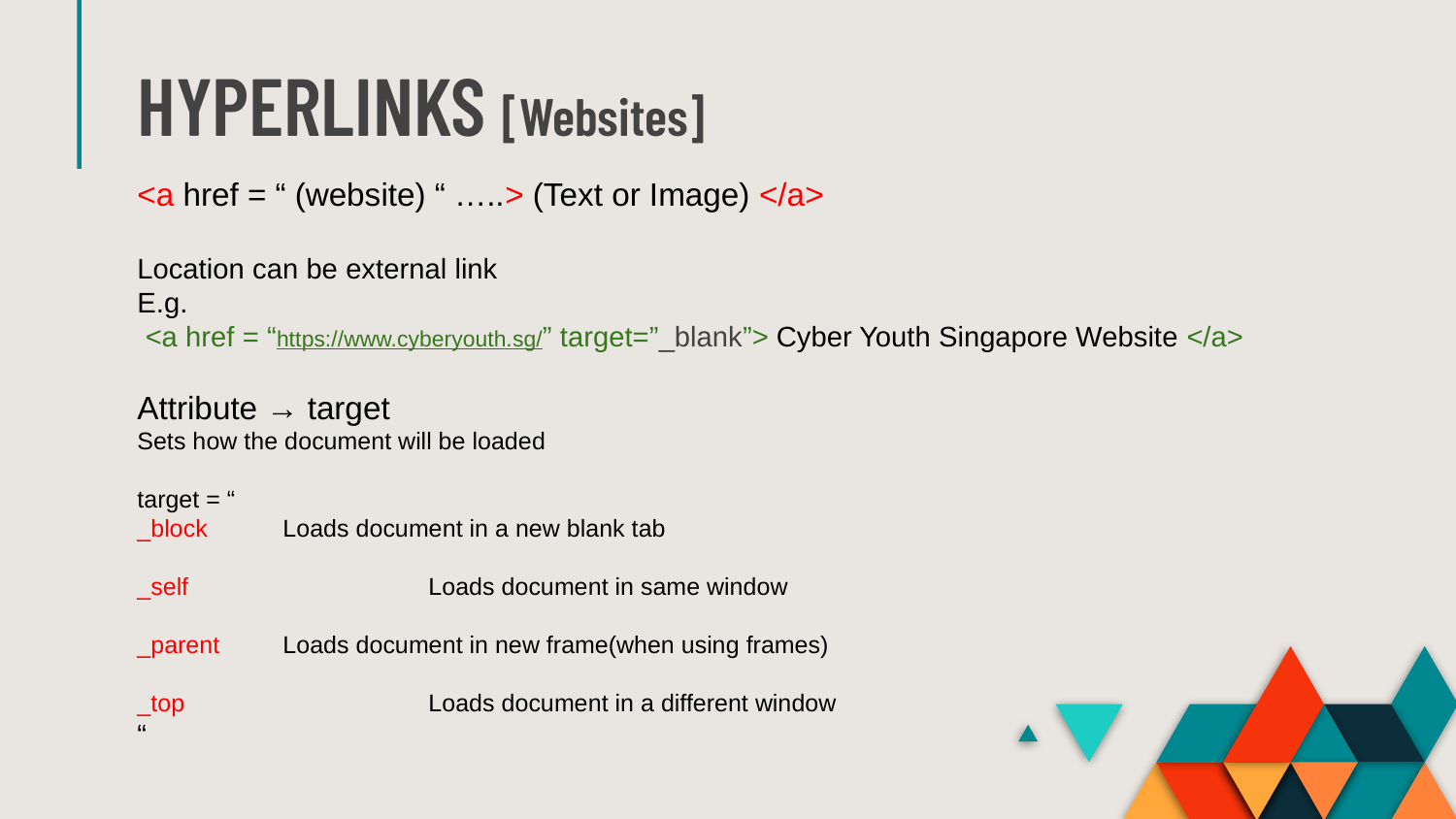

# HYPERLINKS [Websites]
<a href = “ (website) “ …..> (Text or Image) </a>

Location can be external link
E.g.
 <a href = “https://www.cyberyouth.sg/” target=”_blank”> Cyber Youth Singapore Website </a>

Attribute → target
Sets how the document will be loaded

target = “
_block 	Loads document in a new blank tab

_self		Loads document in same window

_parent	Loads document in new frame(when using frames)

_top		Loads document in a different window
“